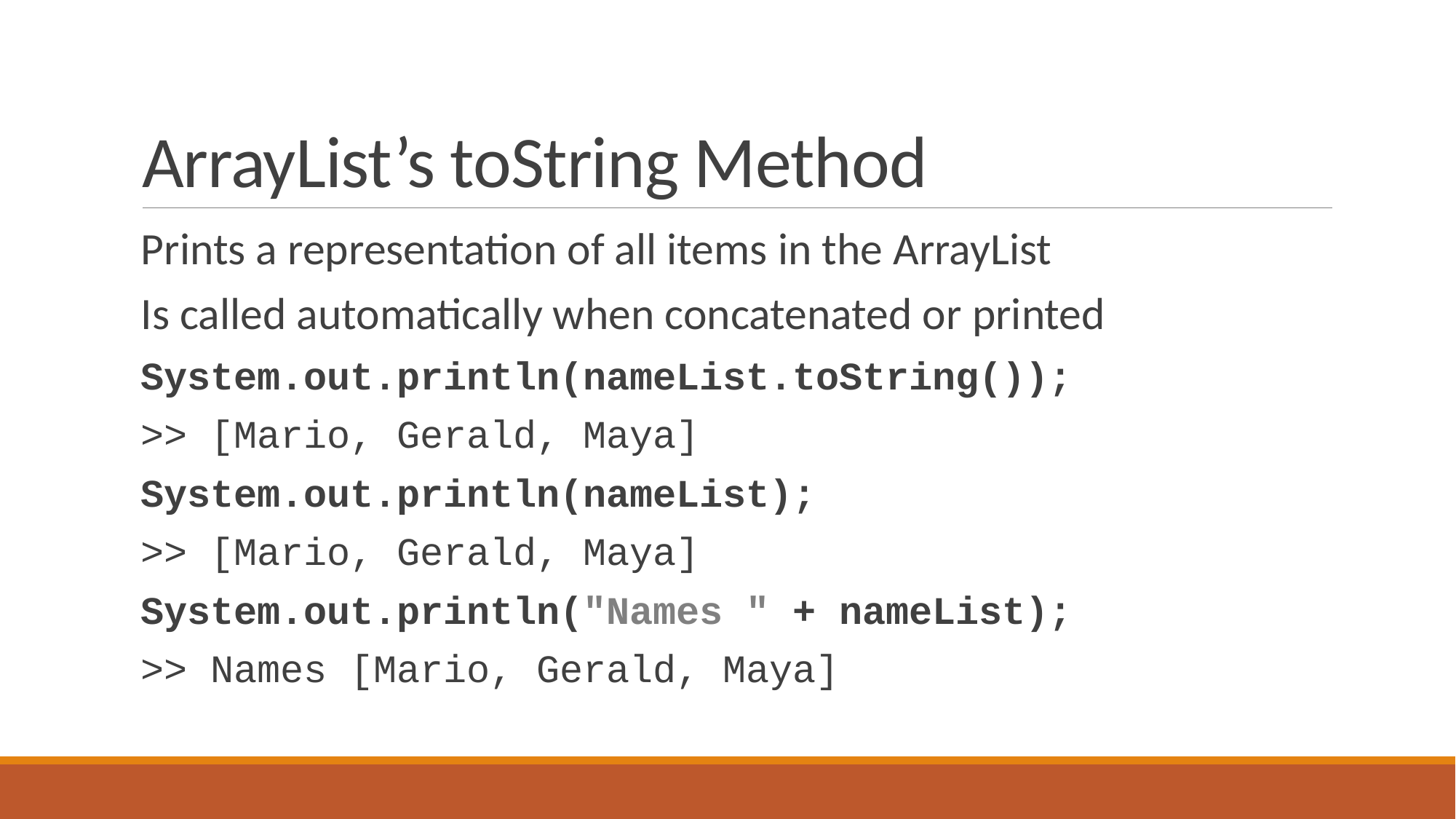

# ArrayList’s toString Method
Prints a representation of all items in the ArrayList
Is called automatically when concatenated or printed
System.out.println(nameList.toString());
>> [Mario, Gerald, Maya]
System.out.println(nameList);
>> [Mario, Gerald, Maya]
System.out.println("Names " + nameList);
>> Names [Mario, Gerald, Maya]